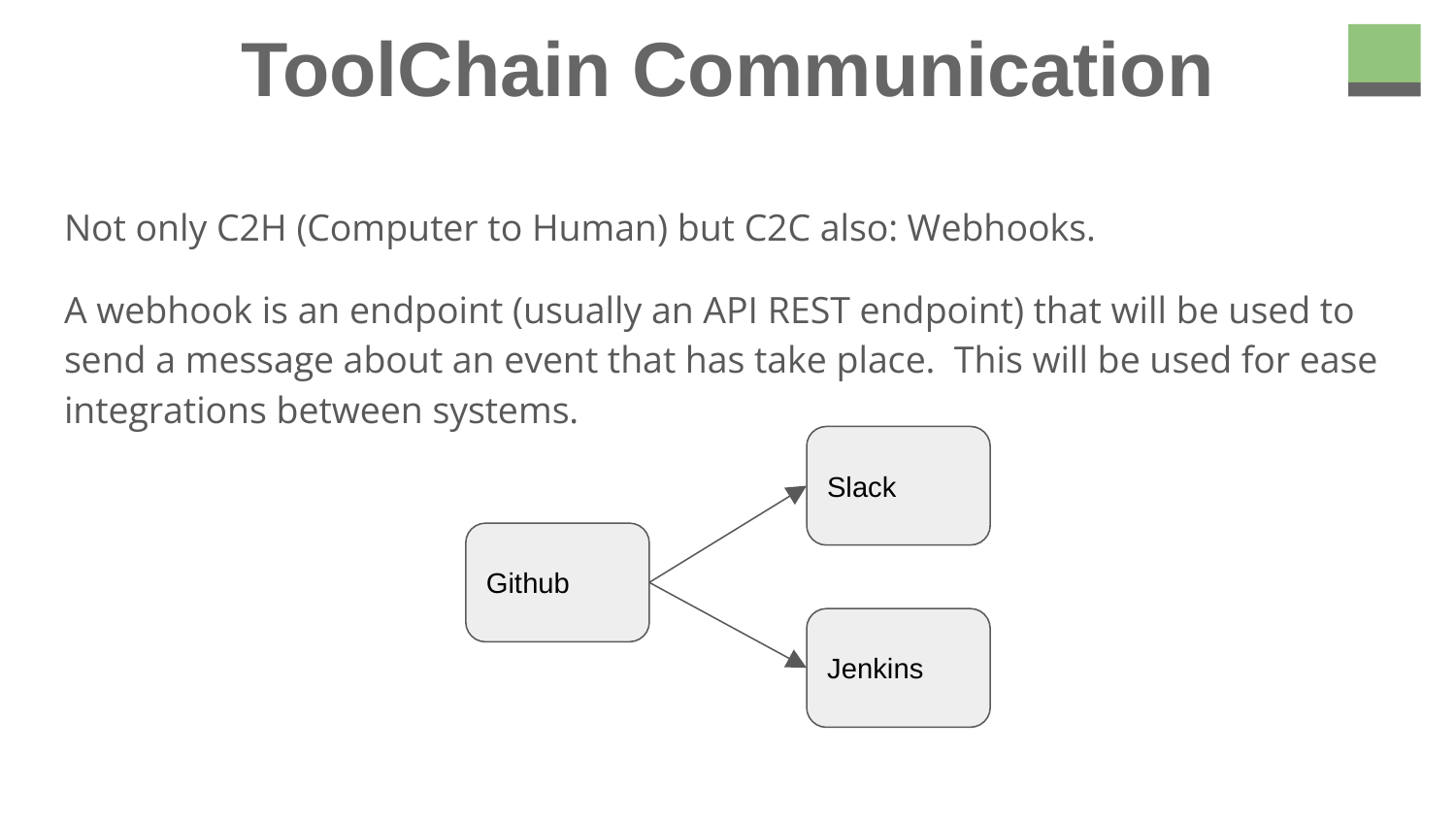

# ToolChain Communication
Not only C2H (Computer to Human) but C2C also: Webhooks.
A webhook is an endpoint (usually an API REST endpoint) that will be used to send a message about an event that has take place.  This will be used for ease integrations between systems.
Slack
Github
Jenkins